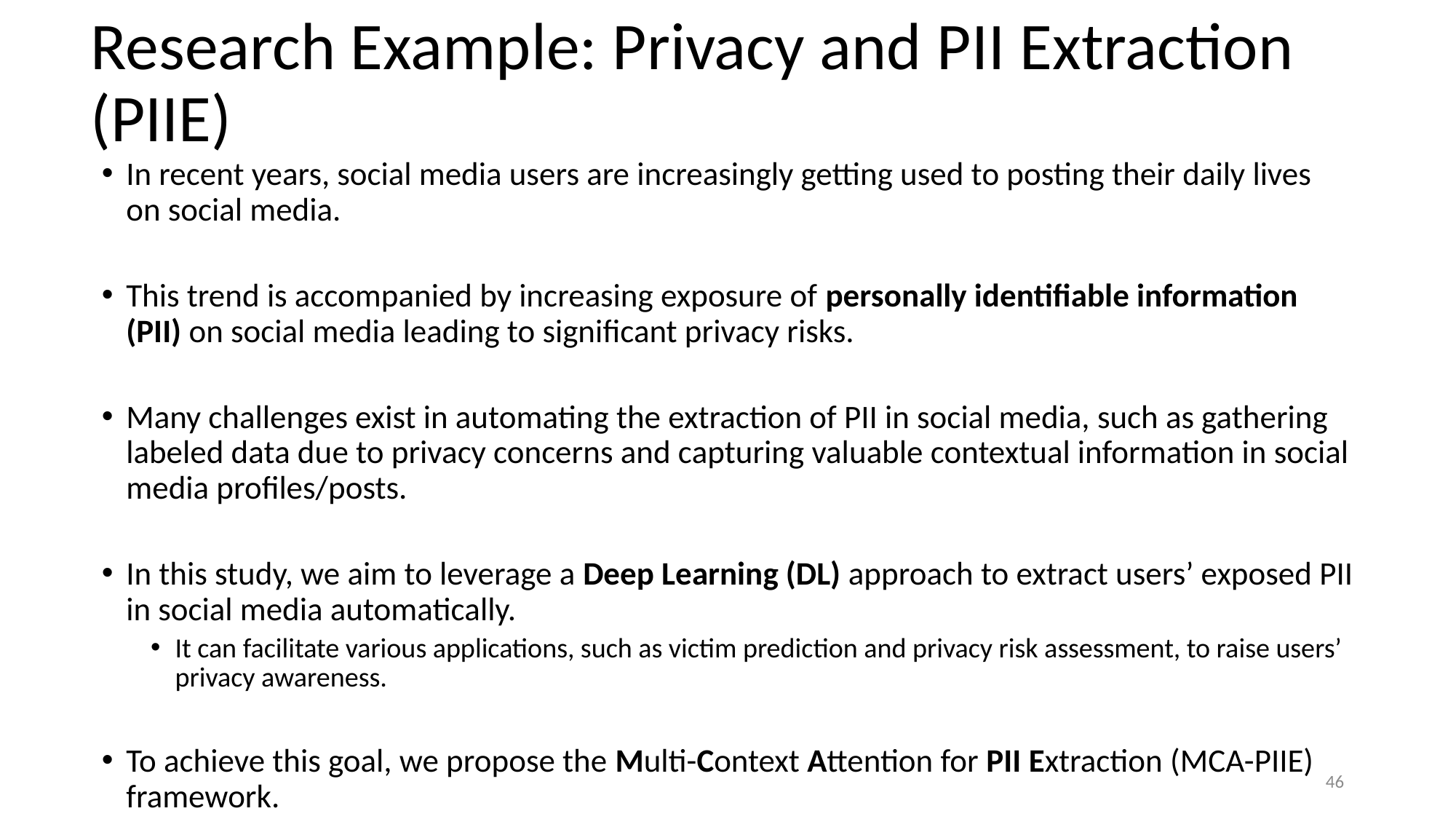

# Research Example: Privacy and PII Extraction (PIIE)
In recent years, social media users are increasingly getting used to posting their daily lives on social media.

This trend is accompanied by increasing exposure of personally identifiable information (PII) on social media leading to significant privacy risks.

Many challenges exist in automating the extraction of PII in social media, such as gathering labeled data due to privacy concerns and capturing valuable contextual information in social media profiles/posts.

In this study, we aim to leverage a Deep Learning (DL) approach to extract users’ exposed PII in social media automatically.
It can facilitate various applications, such as victim prediction and privacy risk assessment, to raise users’ privacy awareness.

To achieve this goal, we propose the Multi-Context Attention for PII Extraction (MCA-PIIE) framework.
46